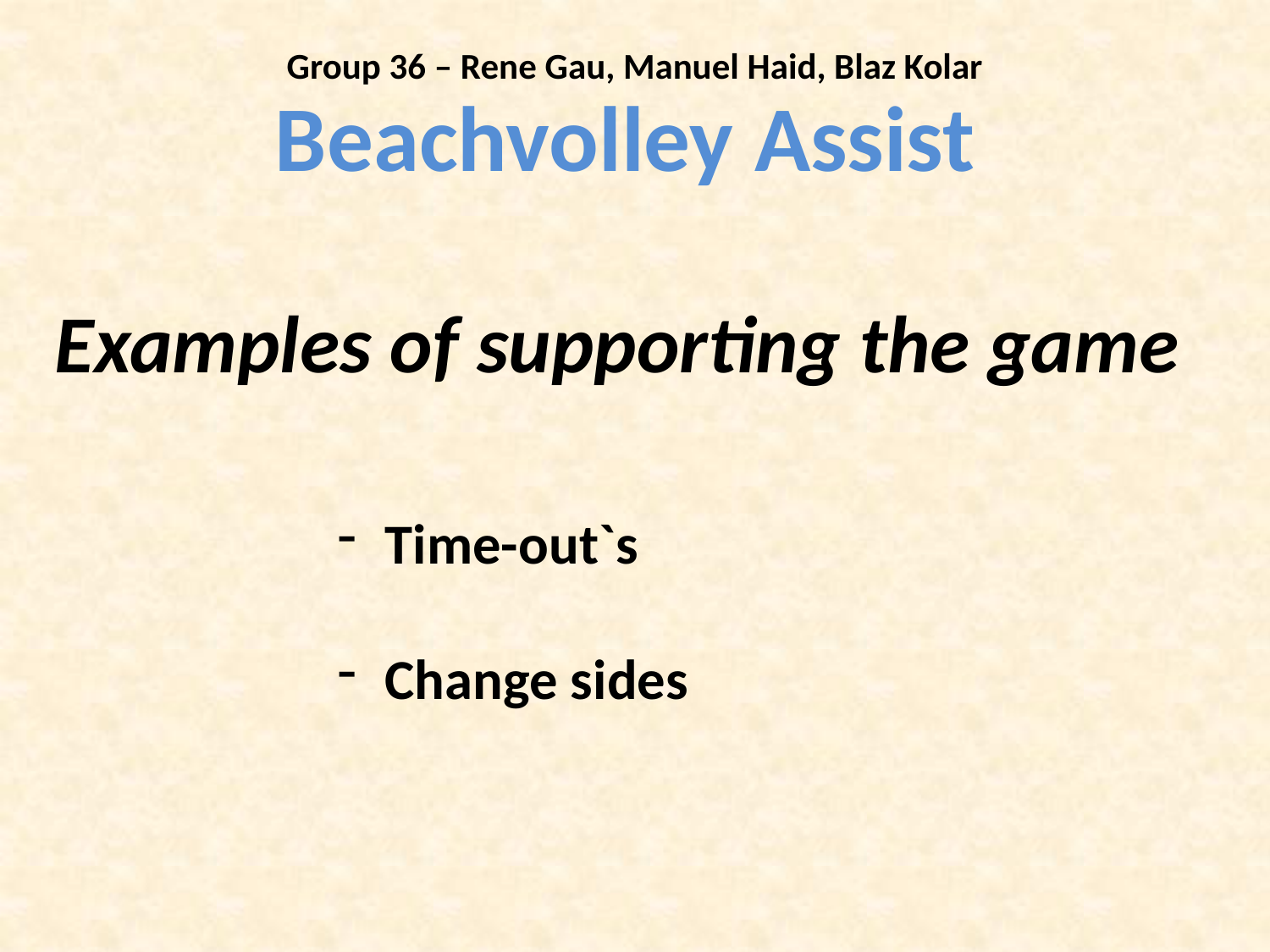

Group 36 – Rene Gau, Manuel Haid, Blaz Kolar
# Beachvolley Assist
Examples of supporting the game
Time-out`s

Change sides